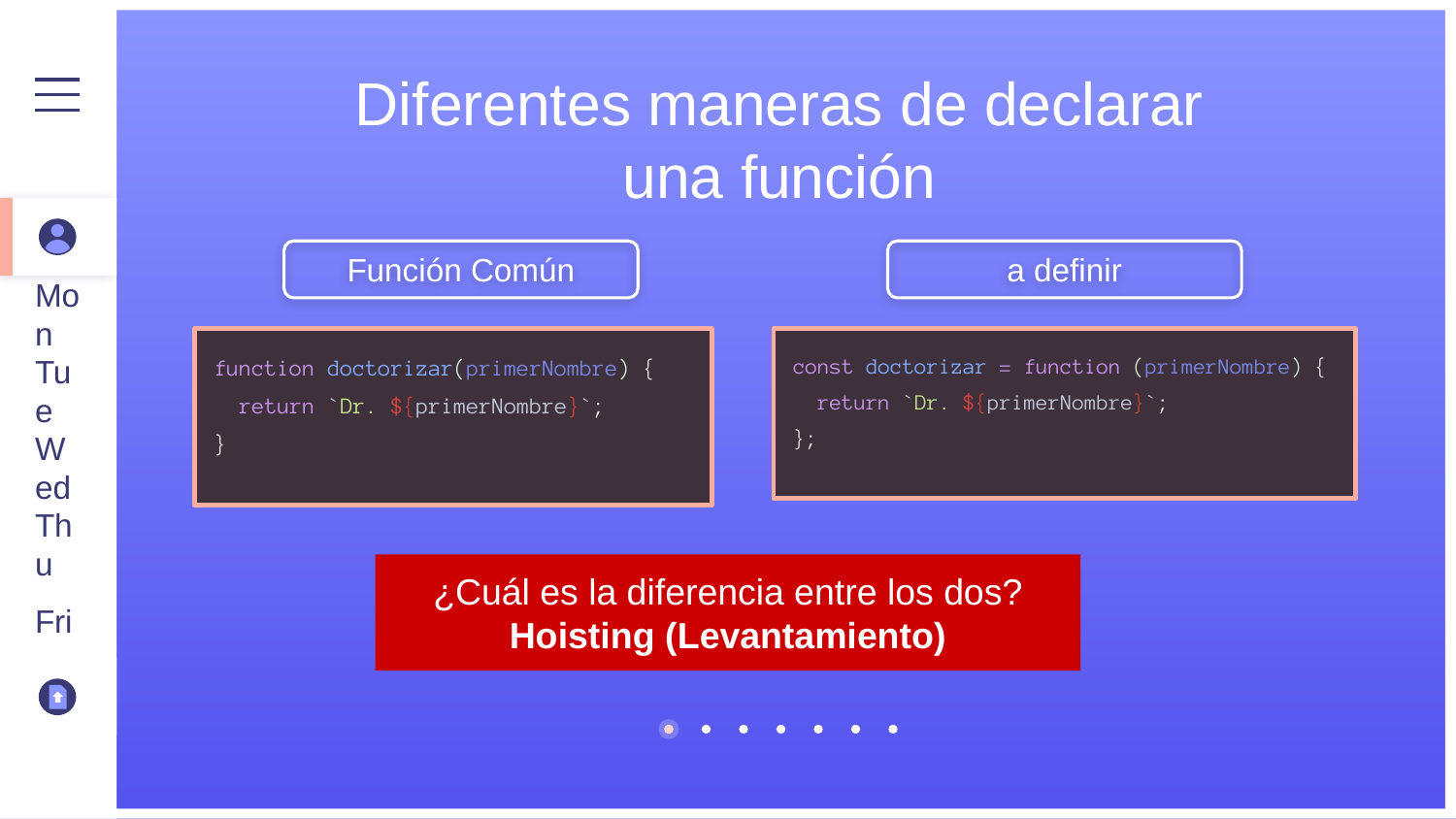

# Diferentes maneras de declarar una función

Función Común
a definir

Mon
function doctorizar(primerNombre) {
  return `Dr. ${primerNombre}`;
}

const doctorizar = function (primerNombre) {
  return `Dr. ${primerNombre}`;
};

Tue

Wed

Thu
¿Cuál es la diferencia entre los dos?
Hoisting (Levantamiento)

Fri